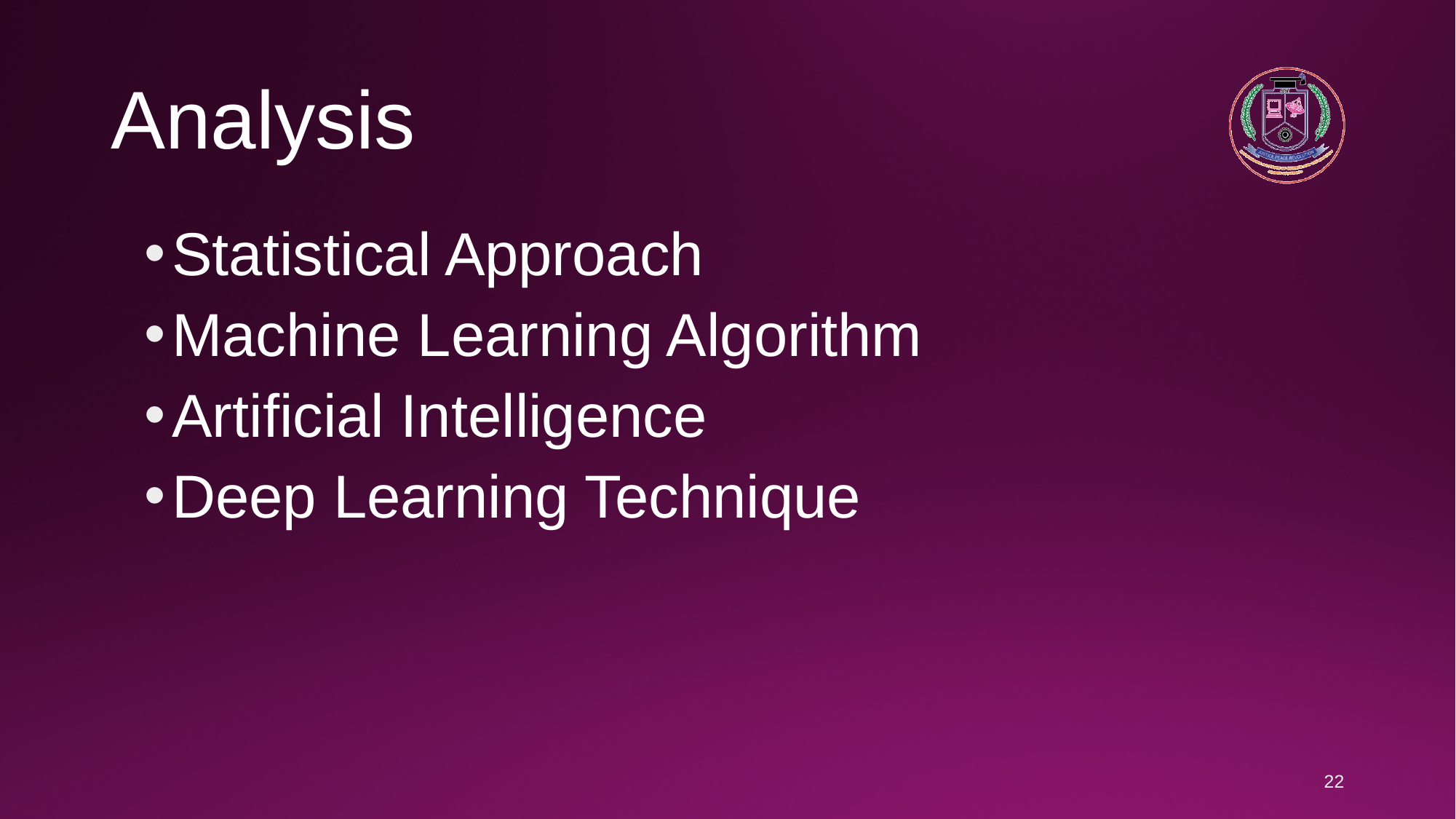

# Analysis
Statistical Approach
Machine Learning Algorithm
Artificial Intelligence
Deep Learning Technique
22